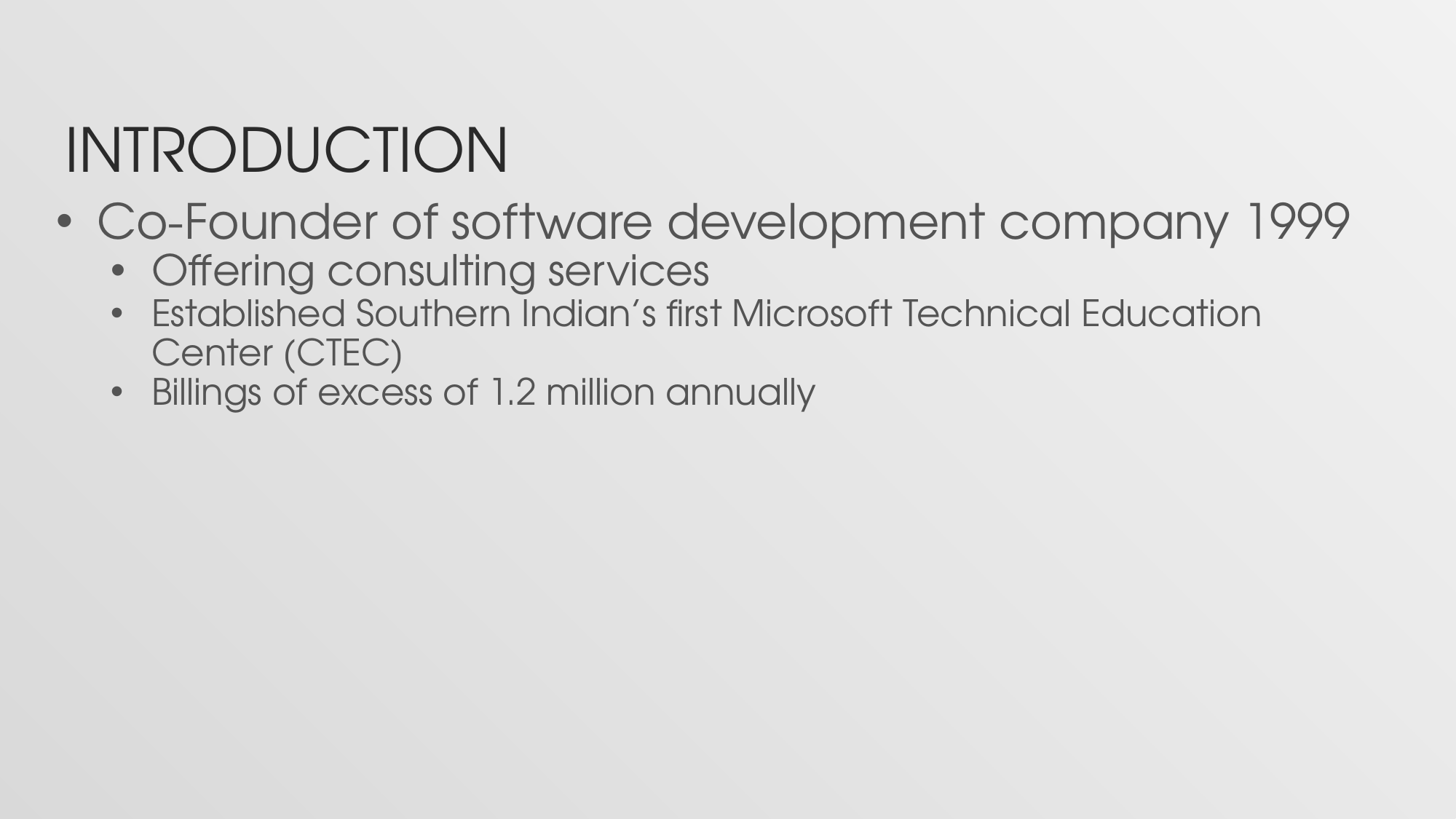

# Introduction
Co-Founder of software development company 1999
Offering consulting services
Established Southern Indian’s first Microsoft Technical Education Center (CTEC)
Billings of excess of 1.2 million annually